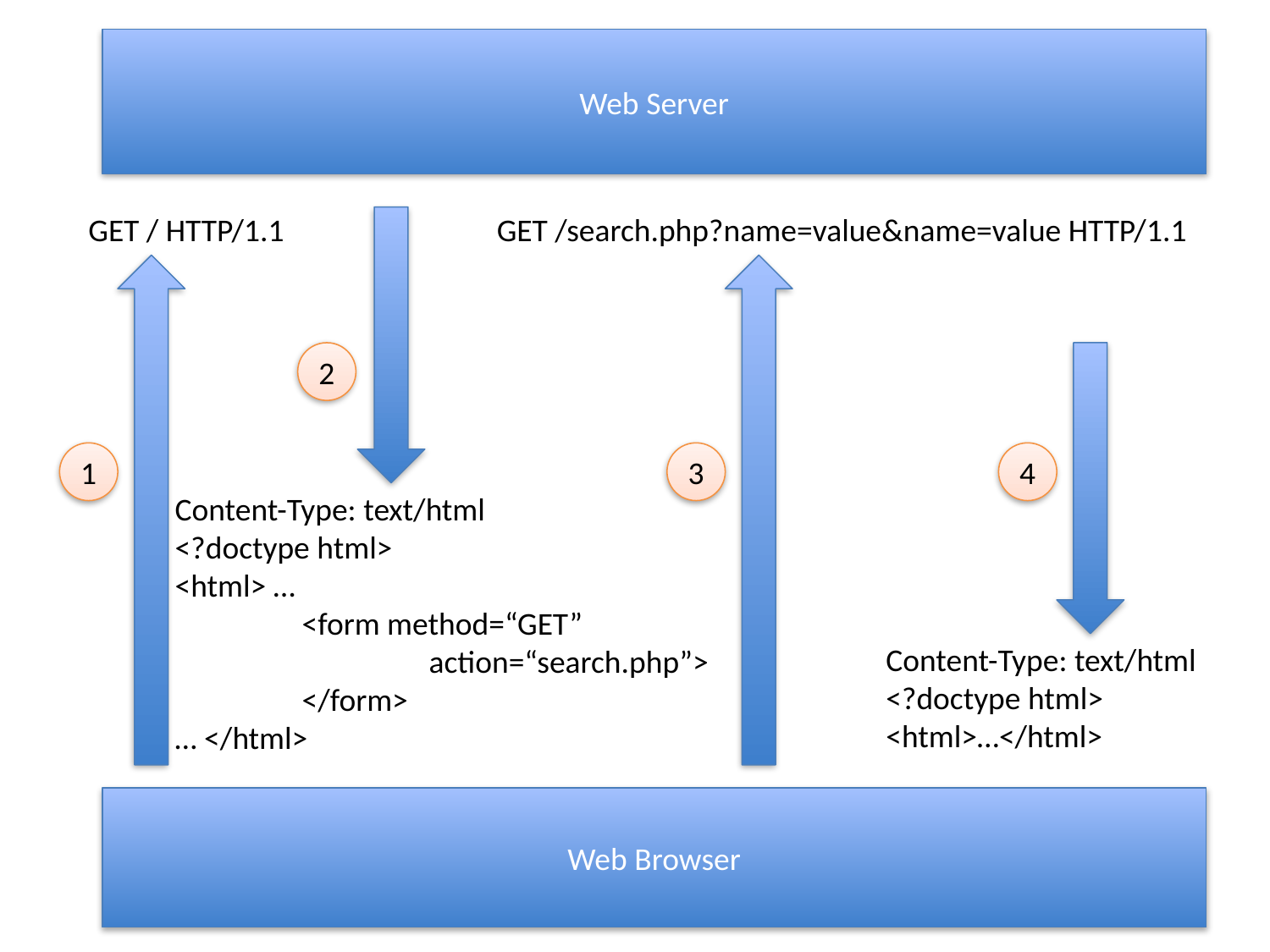

Web Server
GET / HTTP/1.1
GET /search.php?name=value&name=value HTTP/1.1

2

1
3
4
Content-Type: text/html
<?doctype html>
<html> …
	<form method=“GET”
		action=“search.php”>
	</form>
… </html>
Content-Type: text/html
<?doctype html>
<html>…</html>
Web Browser